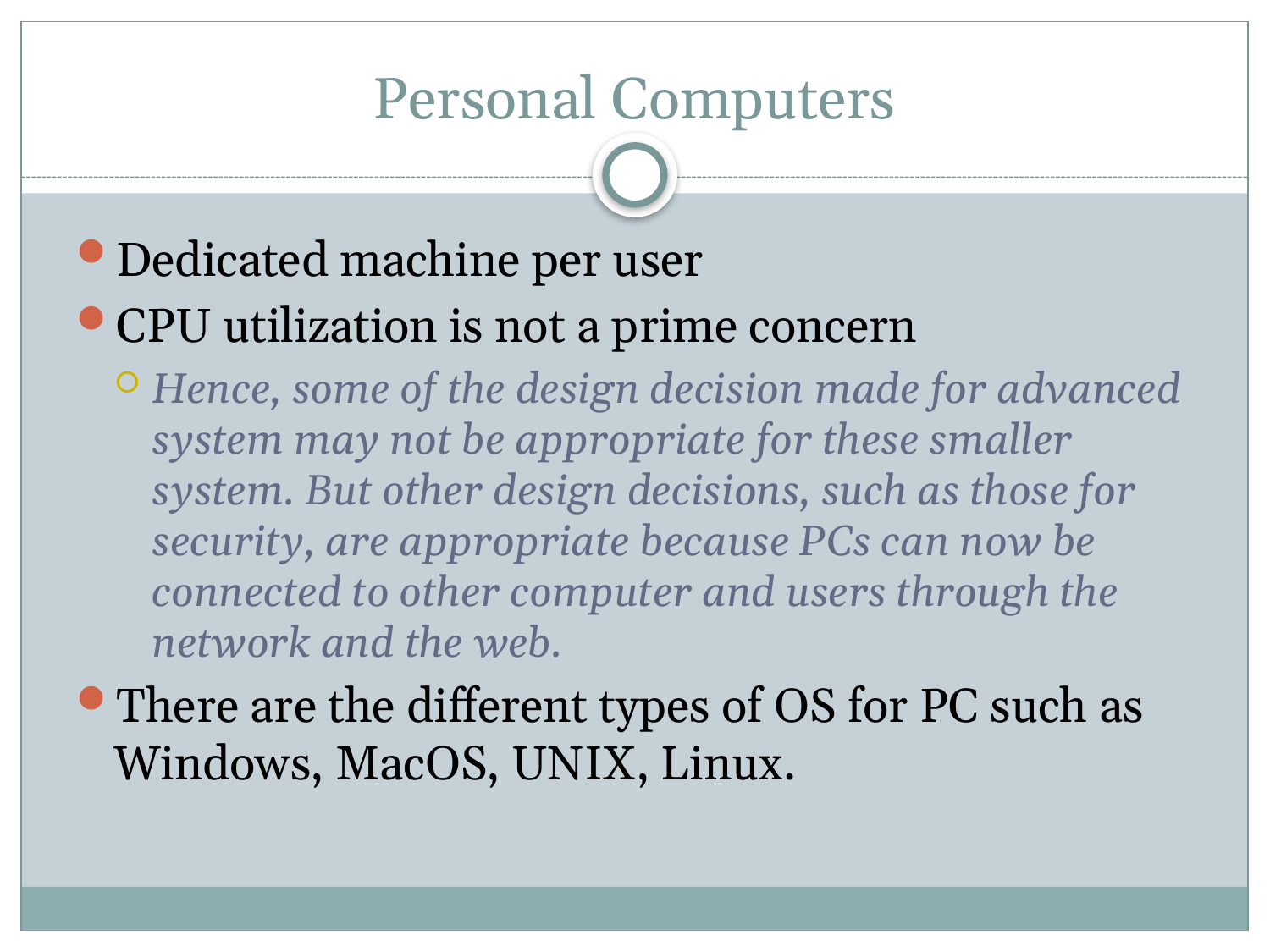

# Personal Computers
Dedicated machine per user
CPU utilization is not a prime concern
Hence, some of the design decision made for advanced system may not be appropriate for these smaller system. But other design decisions, such as those for security, are appropriate because PCs can now be connected to other computer and users through the network and the web.
There are the different types of OS for PC such as Windows, MacOS, UNIX, Linux.